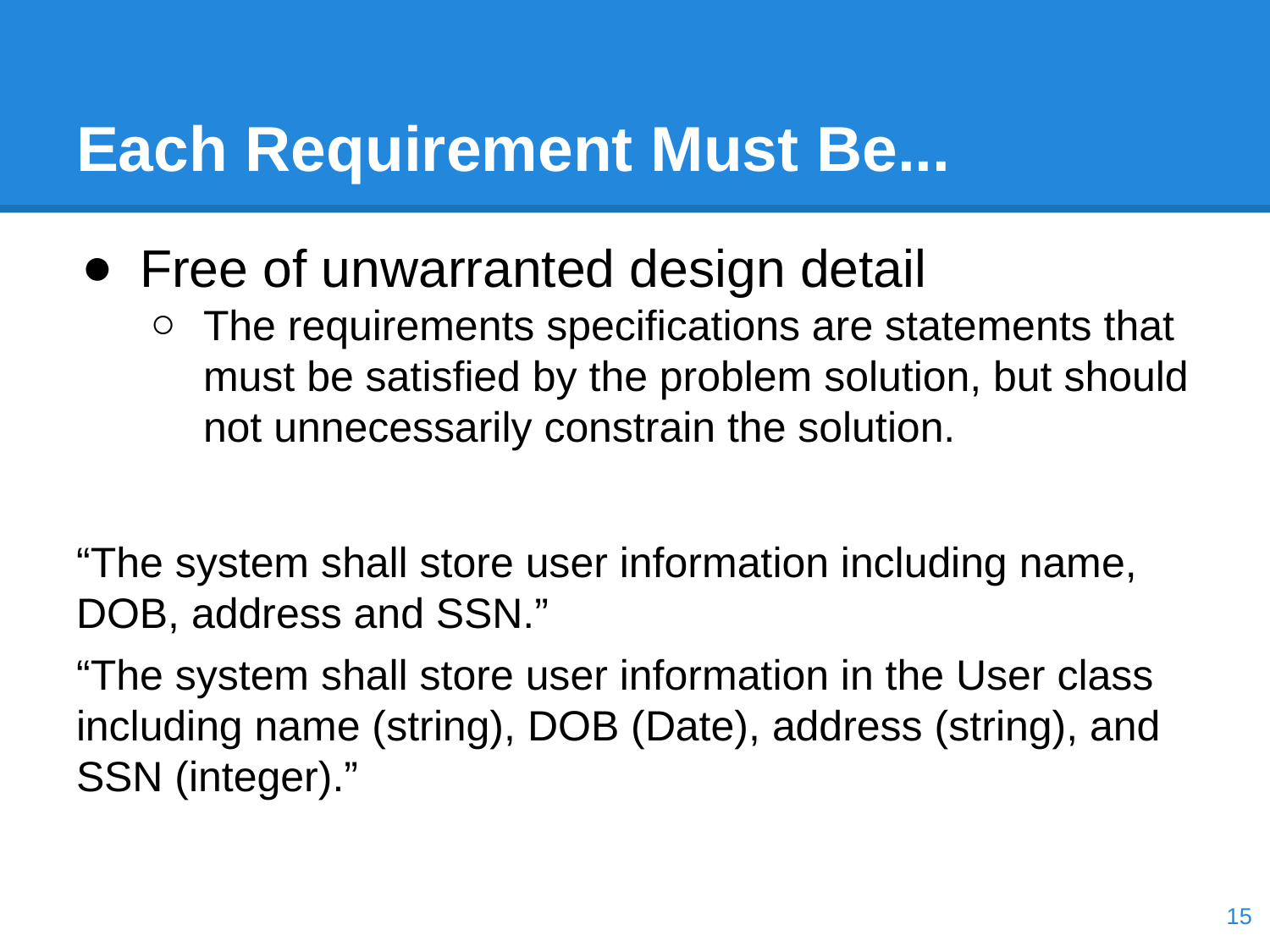

# Each Requirement Must Be...
Free of unwarranted design detail
The requirements specifications are statements that must be satisfied by the problem solution, but should not unnecessarily constrain the solution.

“The system shall store user information including name, DOB, address and SSN.”
“The system shall store user information in the User class including name (string), DOB (Date), address (string), and SSN (integer).”
15